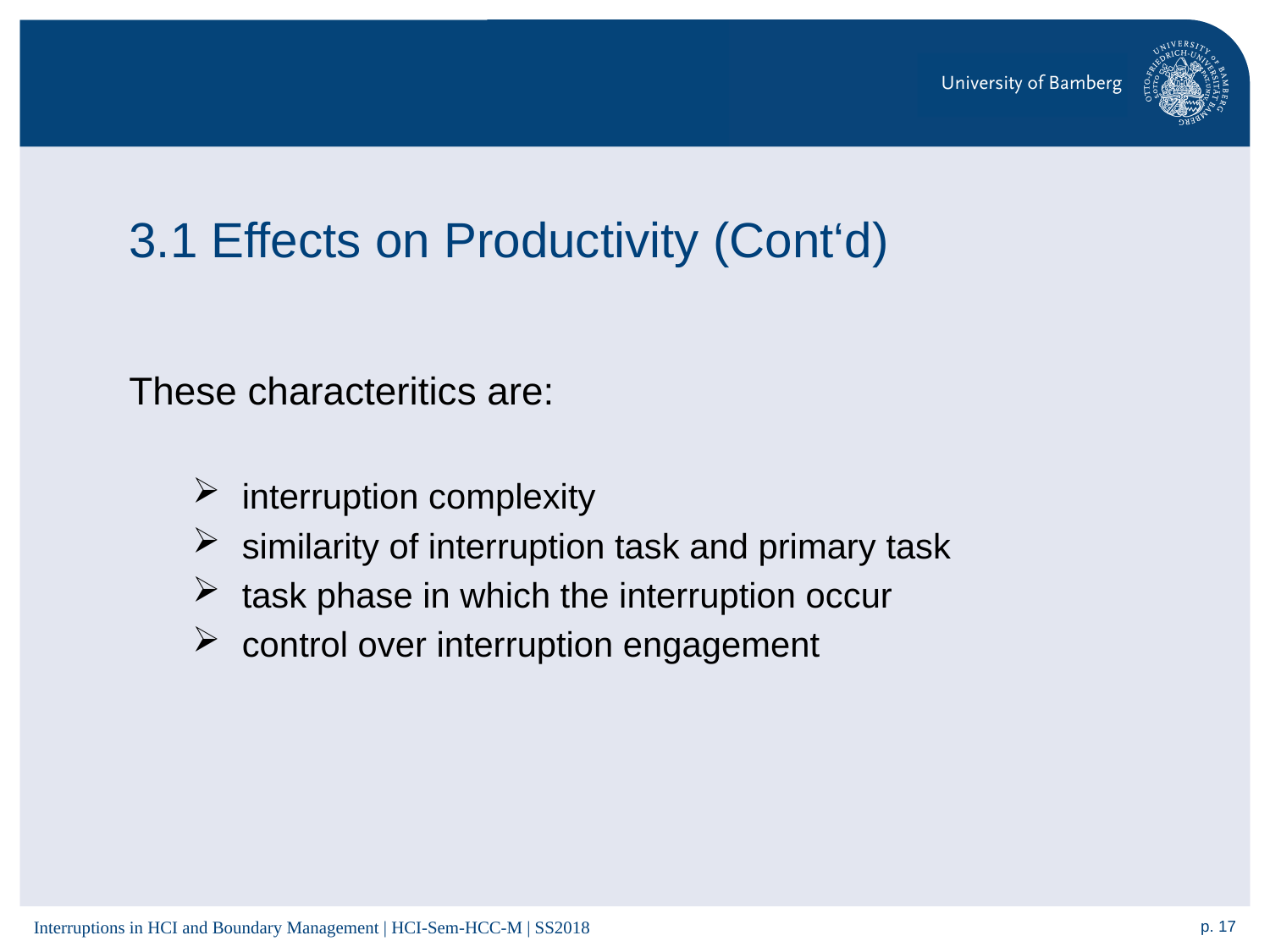

# 3.1 Effects on Productivity (Cont‘d)
These characteritics are:

 interruption complexity
 similarity of interruption task and primary task
 task phase in which the interruption occur
 control over interruption engagement